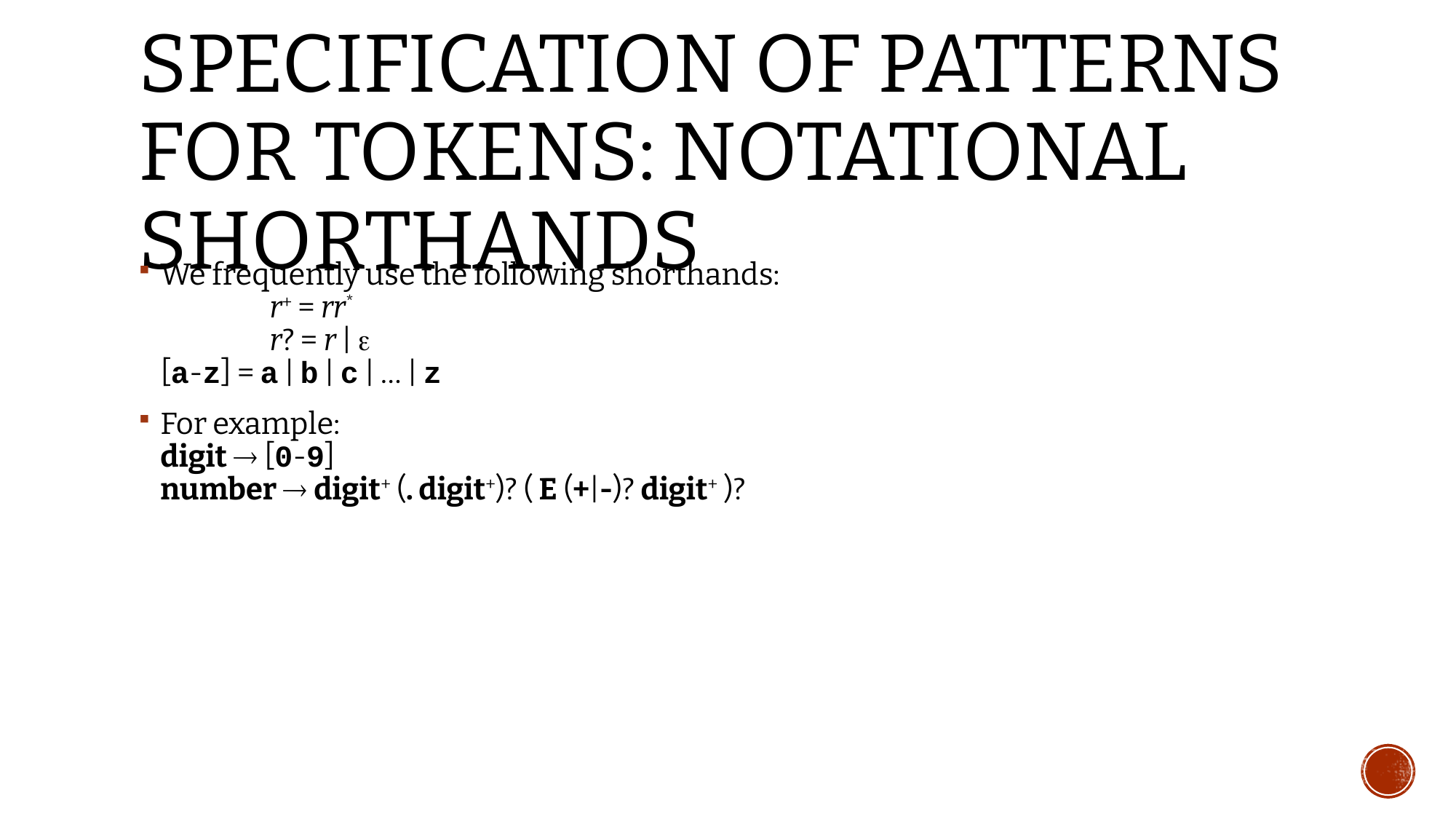

# Specification of Patterns for Tokens: Notational Shorthands
We frequently use the following shorthands:
	r+ = rr*
	r? = r | ε
[a-z] = a | b | c | … | z
For example:
digit → [0-9]
number → digit+ (. digit+)? ( E (+|-)? digit+ )?